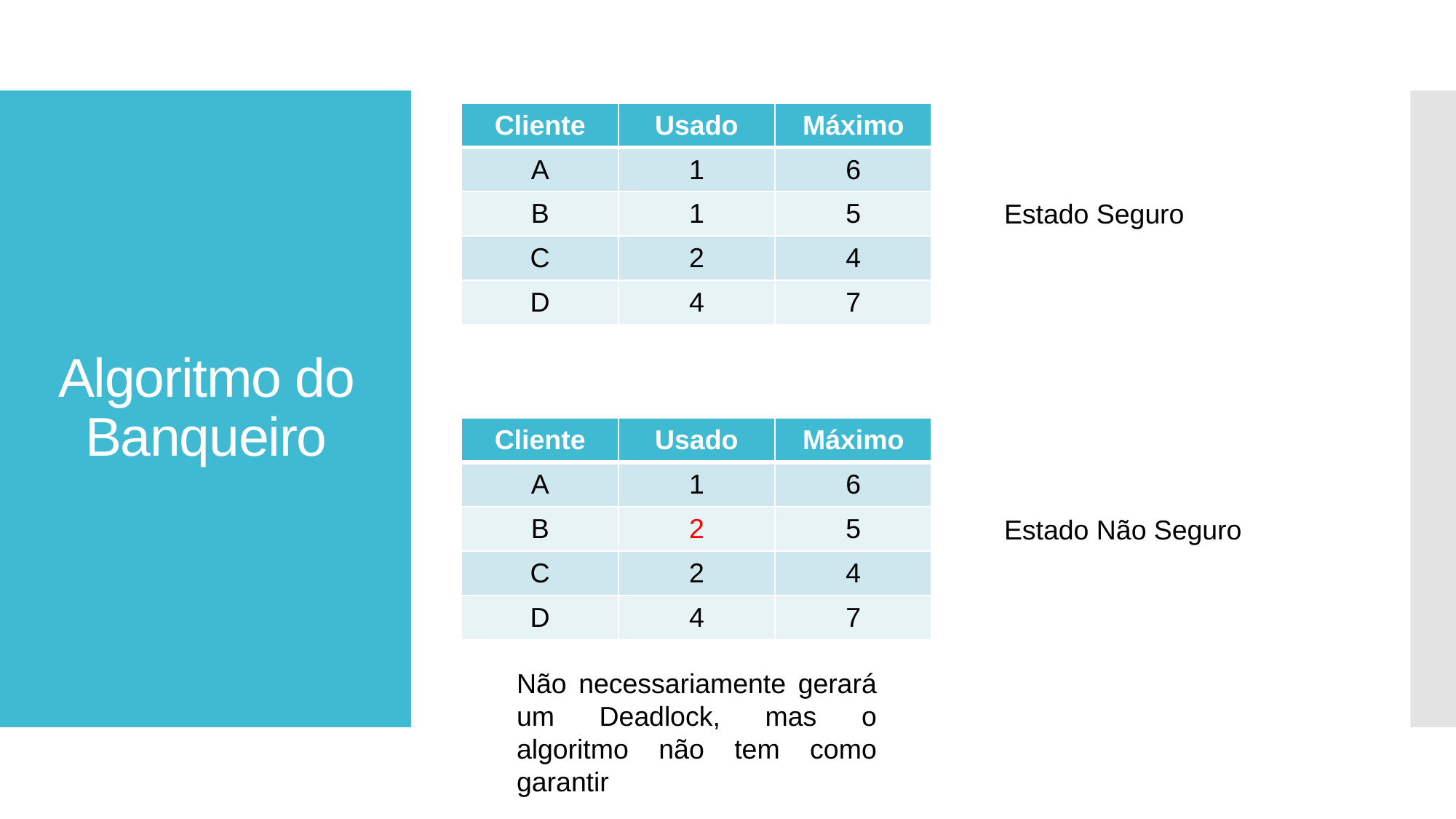

| Cliente | Usado | Máximo |
| --- | --- | --- |
| A | 1 | 6 |
| B | 1 | 5 |
| C | 2 | 4 |
| D | 4 | 7 |
# Algoritmo do Banqueiro
Estado Seguro
| Cliente | Usado | Máximo |
| --- | --- | --- |
| A | 1 | 6 |
| B | 2 | 5 |
| C | 2 | 4 |
| D | 4 | 7 |
Estado Não Seguro
Não necessariamente gerará um Deadlock, mas o algoritmo não tem como garantir